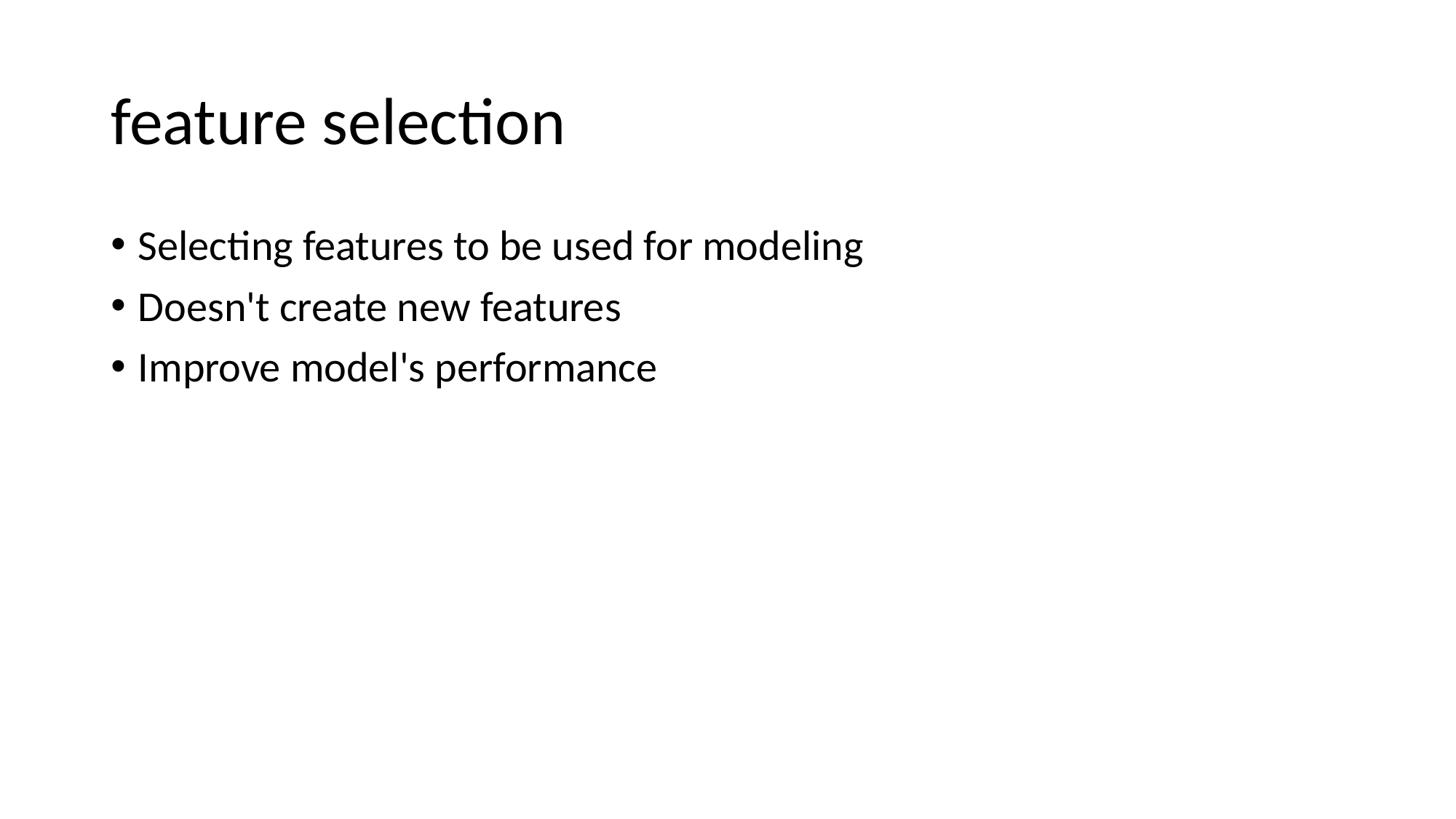

# feature selection
Selecting features to be used for modeling
Doesn't create new features
Improve model's performance